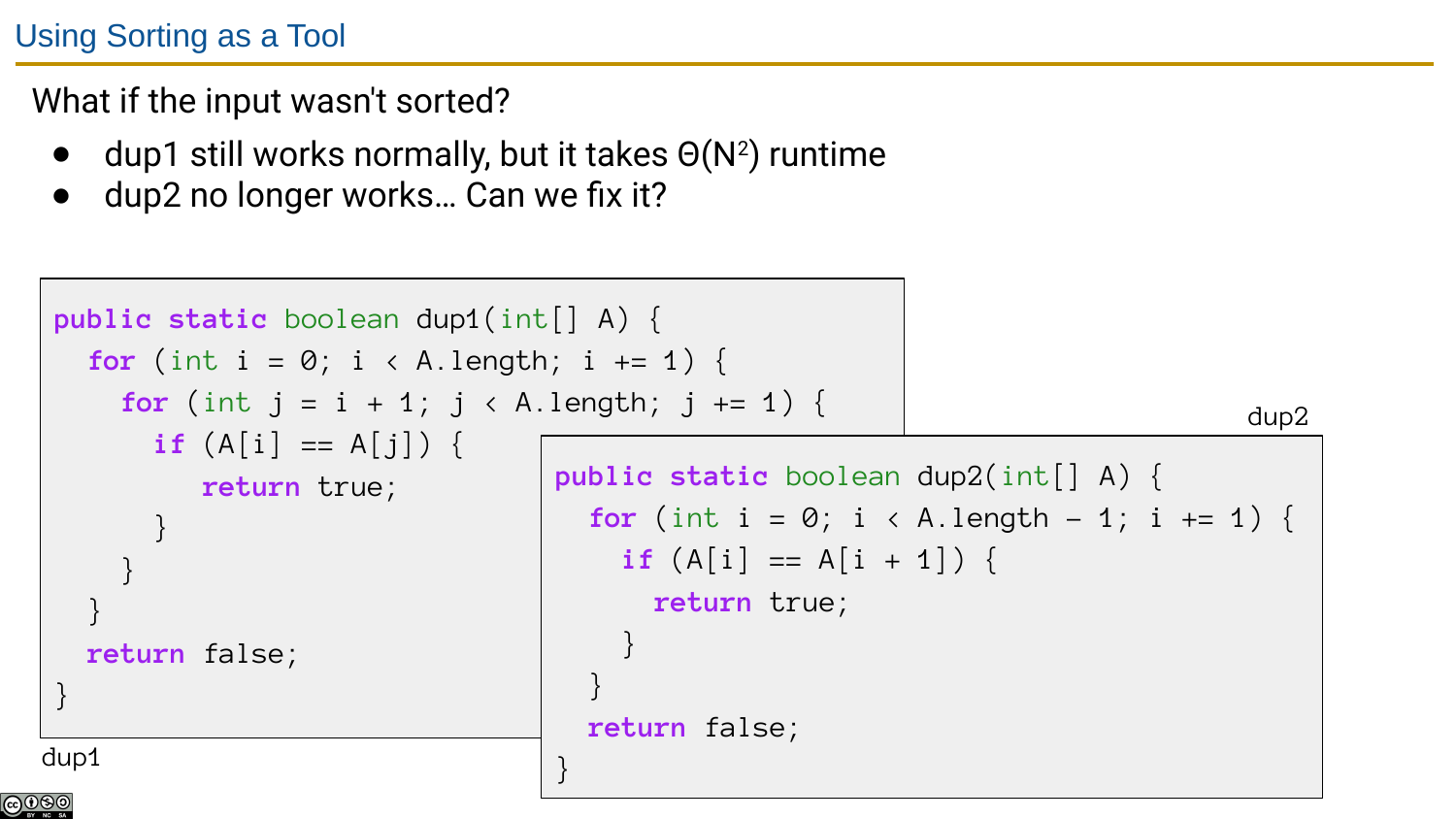

# Using Sorting as a Tool
What if the input wasn't sorted?
dup1 still works normally, but it takes Θ(N2) runtime
dup2 no longer works… Can we fix it?
public static boolean dup1(int[] A) {
  for (int i = 0; i < A.length; i += 1) {
    for (int j = i + 1; j < A.length; j += 1) {
      if (A[i] == A[j]) {
         return true;
      }
    }
  }
  return false;
}
dup2
public static boolean dup2(int[] A) {
  for (int i = 0; i < A.length - 1; i += 1) {
    if (A[i] == A[i + 1]) {
      return true;
    }
  }
  return false;
}

dup1